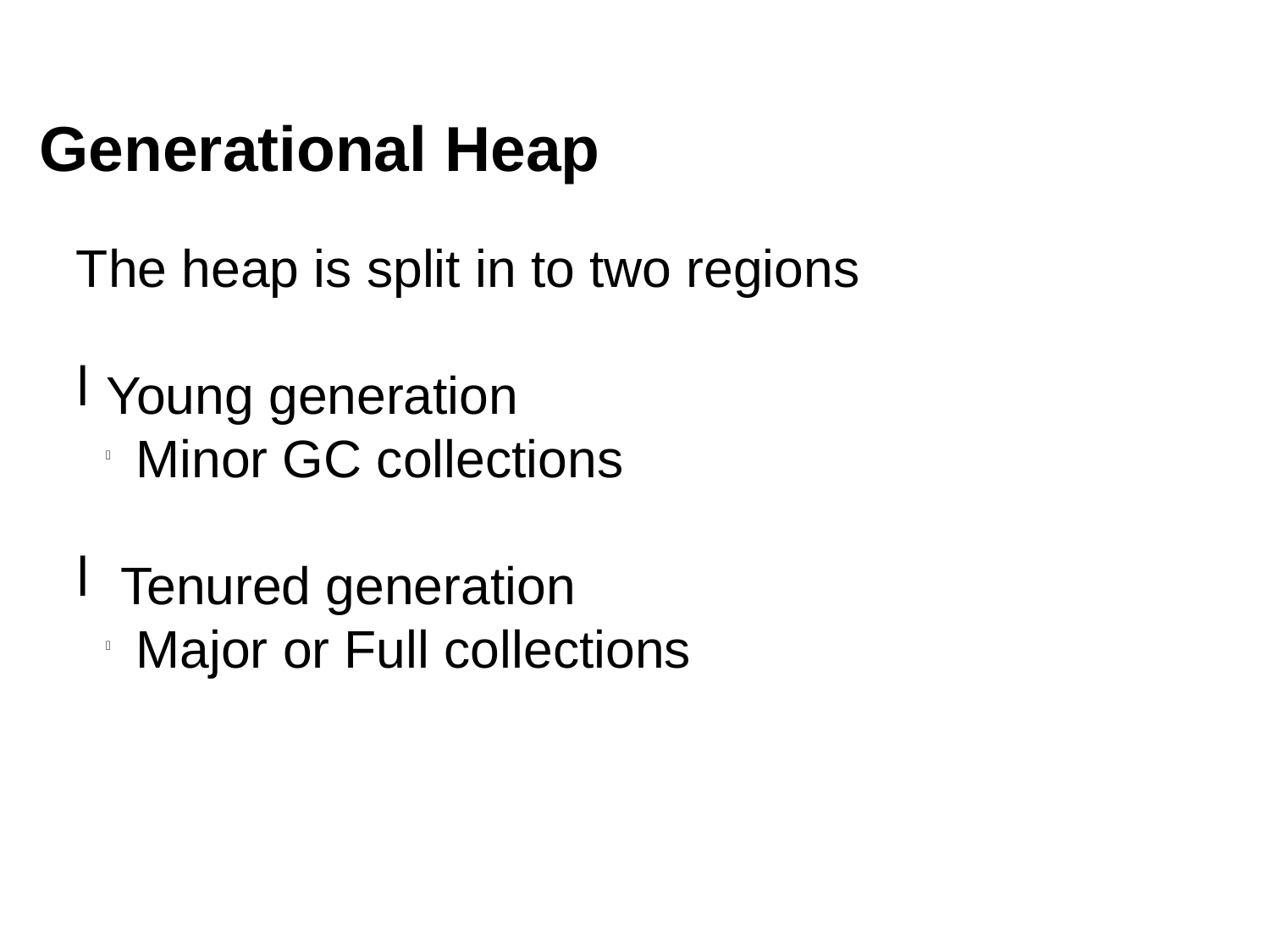

Generational Heap
The heap is split in to two regions

Young generation
Minor GC collections

 Tenured generation
Major or Full collections